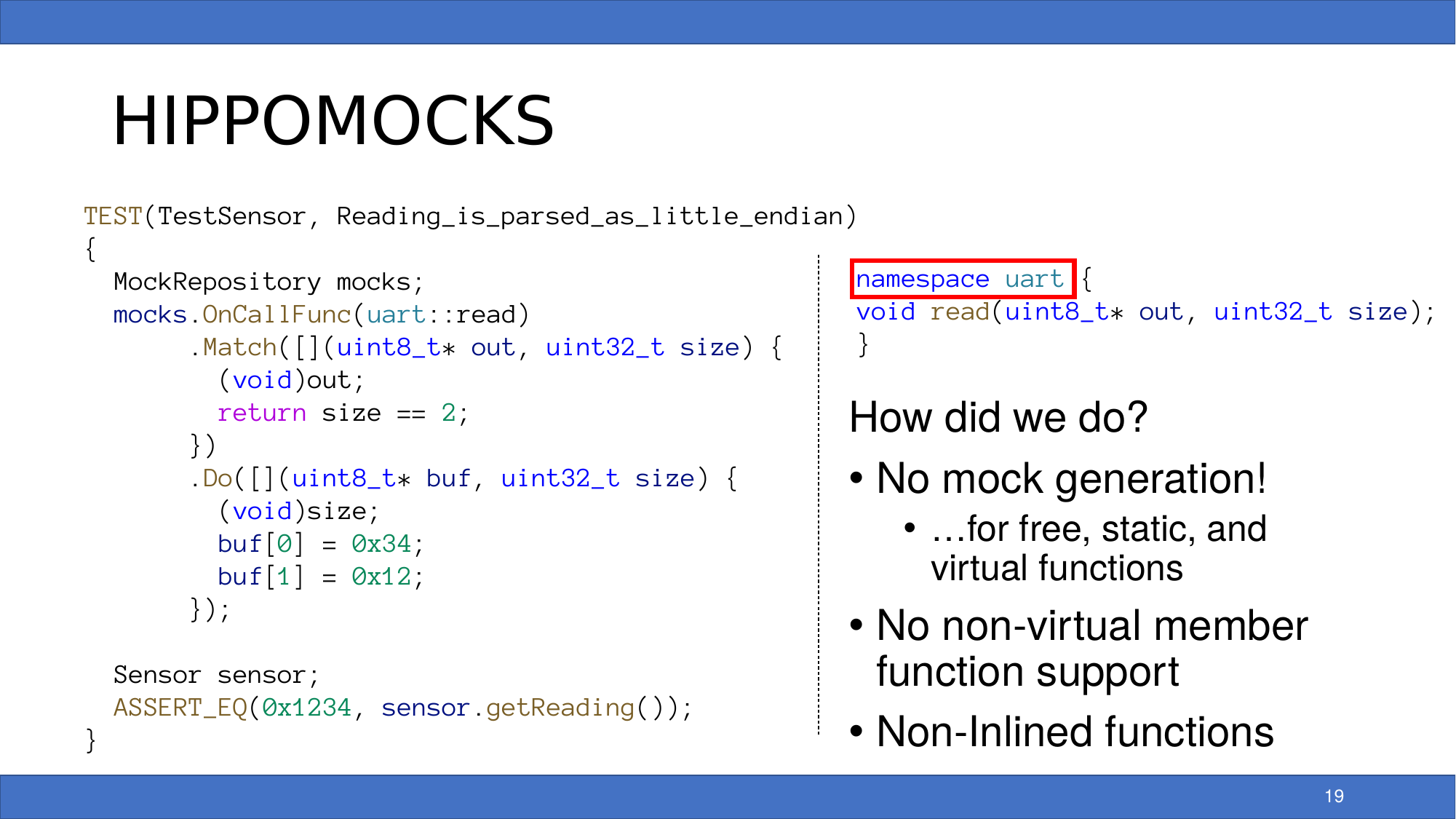

# HIPPOMOCKS
TEST(TestSensor, Reading_is_parsed_as_little_endian)
{
  MockRepository mocks;
  mocks.OnCallFunc(uart::read)
       .Match([](uint8_t* out, uint32_t size) {
         (void)out;
         return size == 2;
       })
       .Do([](uint8_t* buf, uint32_t size) {
         (void)size;
         buf[0] = 0x34;
         buf[1] = 0x12;
       });
  Sensor sensor;
  ASSERT_EQ(0x1234, sensor.getReading());
}
namespace uart {
void read(uint8_t* out, uint32_t size);
}

How did we do?
No mock generation!
…for free, static, and
virtual functions
No non-virtual member function support
Non-Inlined functions
19